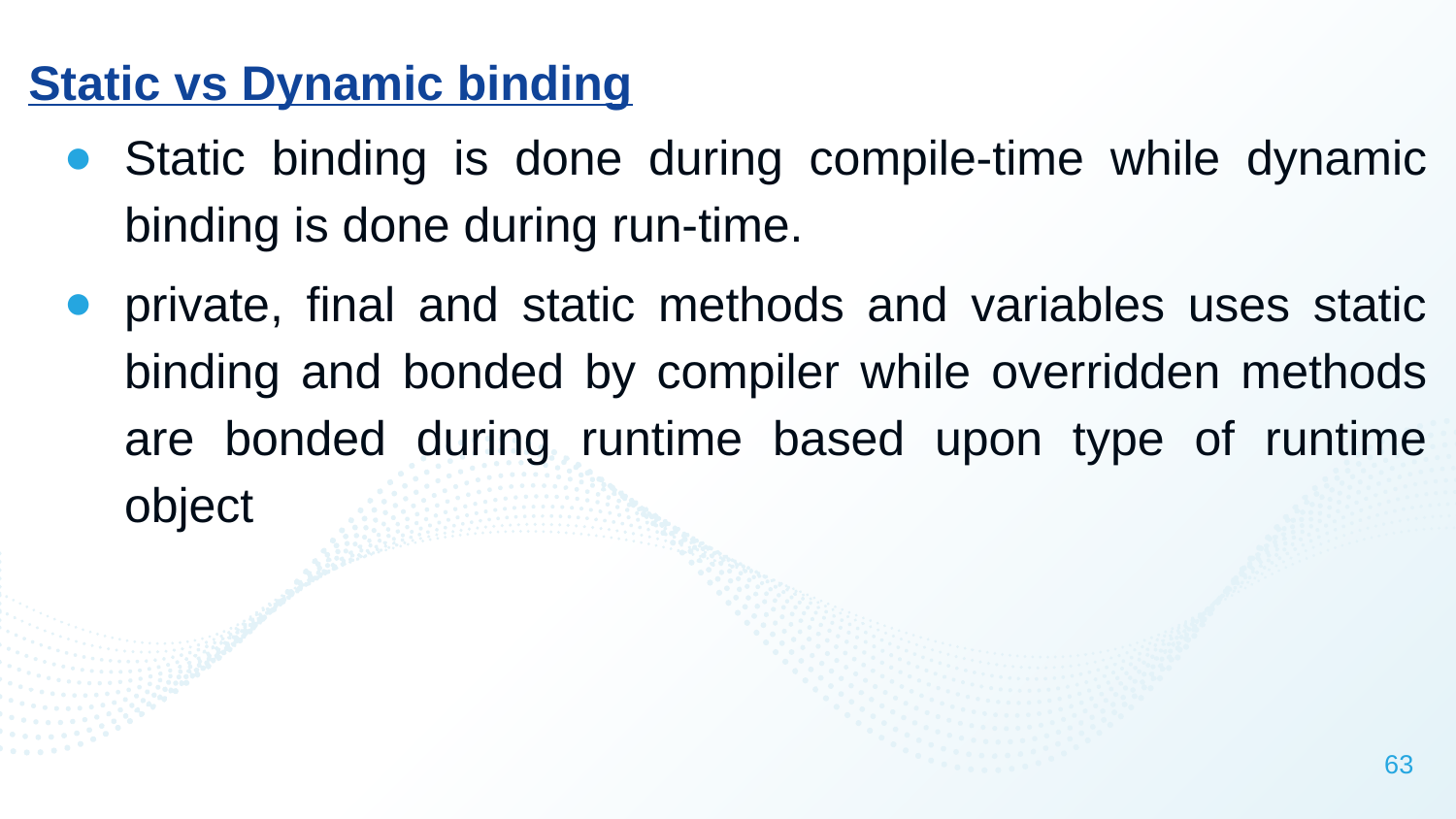

# Static vs Dynamic binding
Static binding is done during compile-time while dynamic binding is done during run-time.
private, final and static methods and variables uses static binding and bonded by compiler while overridden methods are bonded during runtime based upon type of runtime object
63